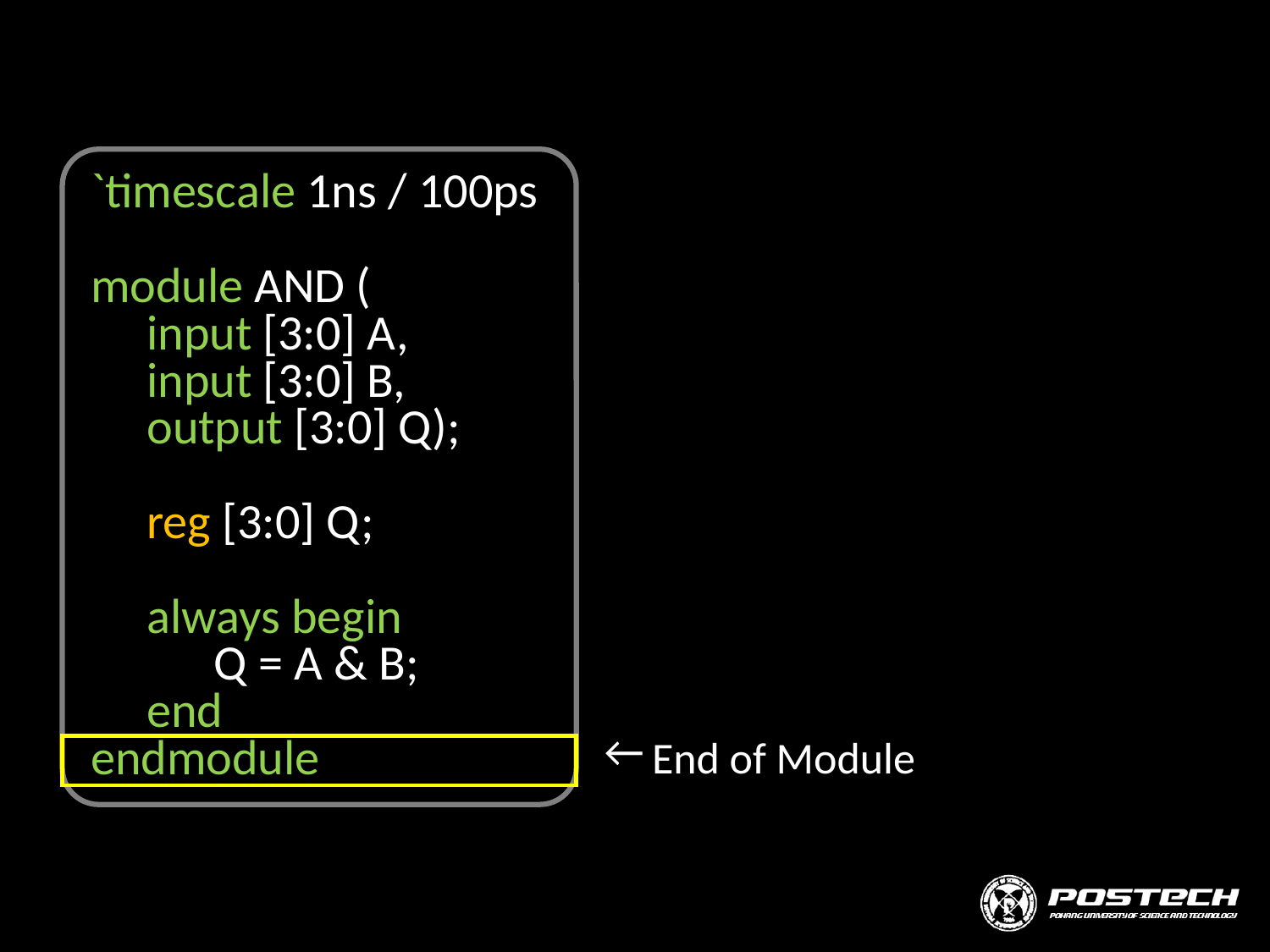

`timescale 1ns / 100ps

module AND (
     input [3:0] A,
     input [3:0] B,
     output [3:0] Q);

     reg [3:0] Q;

     always begin
           Q = A & B;
     end
endmodule
End of Module